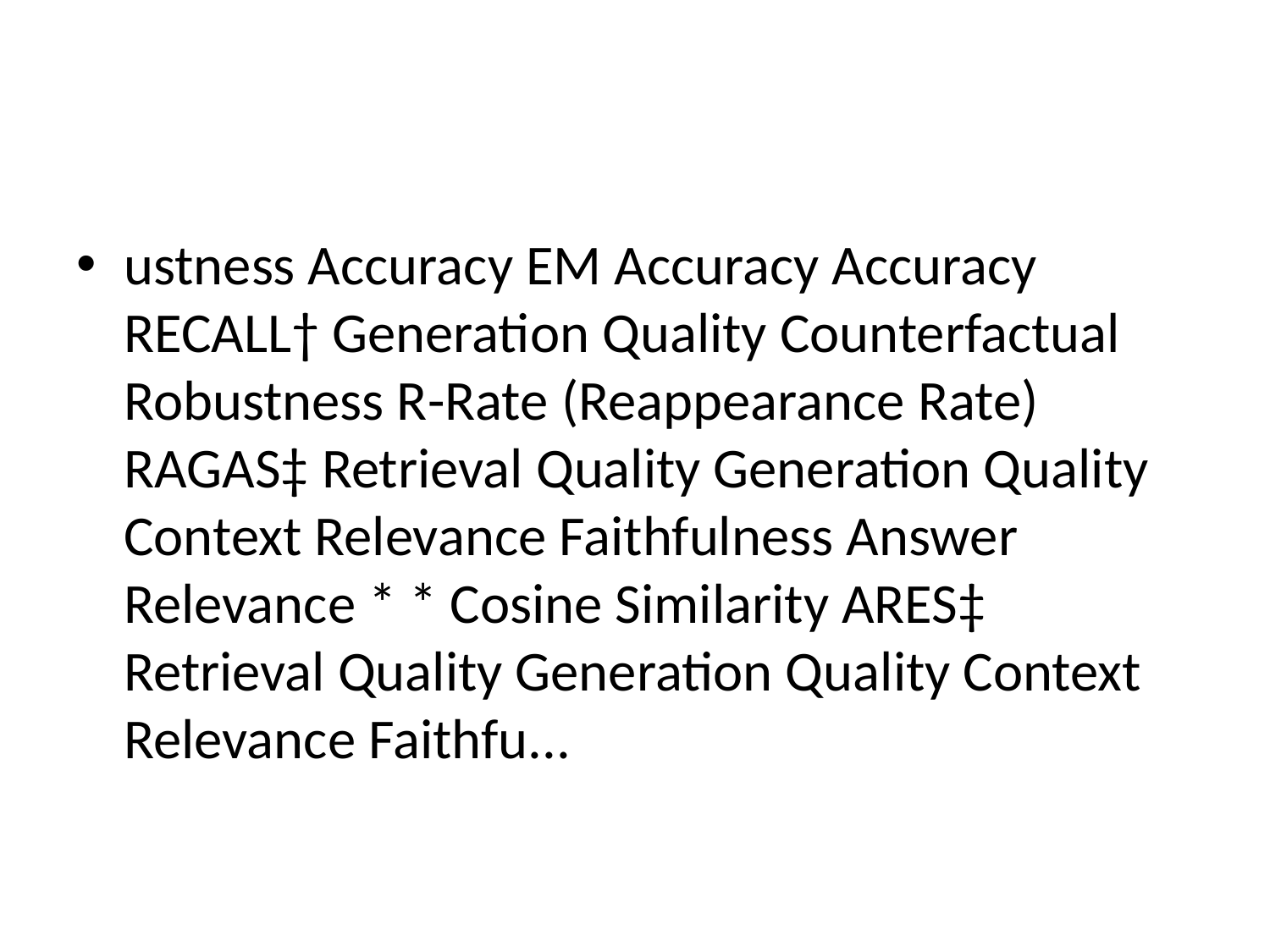

#
ustness Accuracy EM Accuracy Accuracy RECALL† Generation Quality Counterfactual Robustness R-Rate (Reappearance Rate) RAGAS‡ Retrieval Quality Generation Quality Context Relevance Faithfulness Answer Relevance * * Cosine Similarity ARES‡ Retrieval Quality Generation Quality Context Relevance Faithfu...